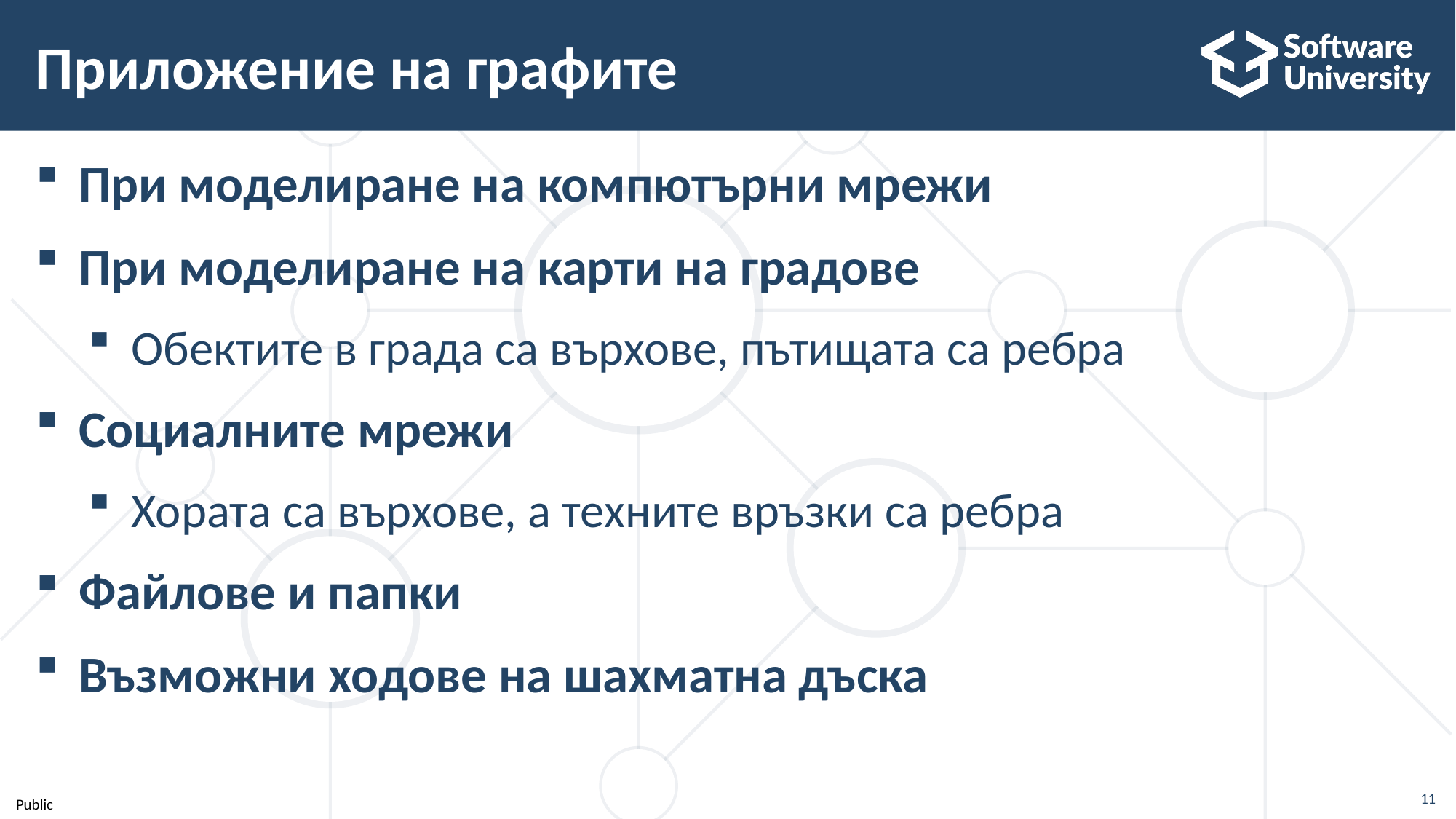

# Приложение на графите
При моделиране на компютърни мрежи
При моделиране на карти на градове
Обектите в града са върхове, пътищата са ребра
Социалните мрежи
Хората са върхове, а техните връзки са ребра
Файлове и папки
Възможни ходове на шахматна дъска
11